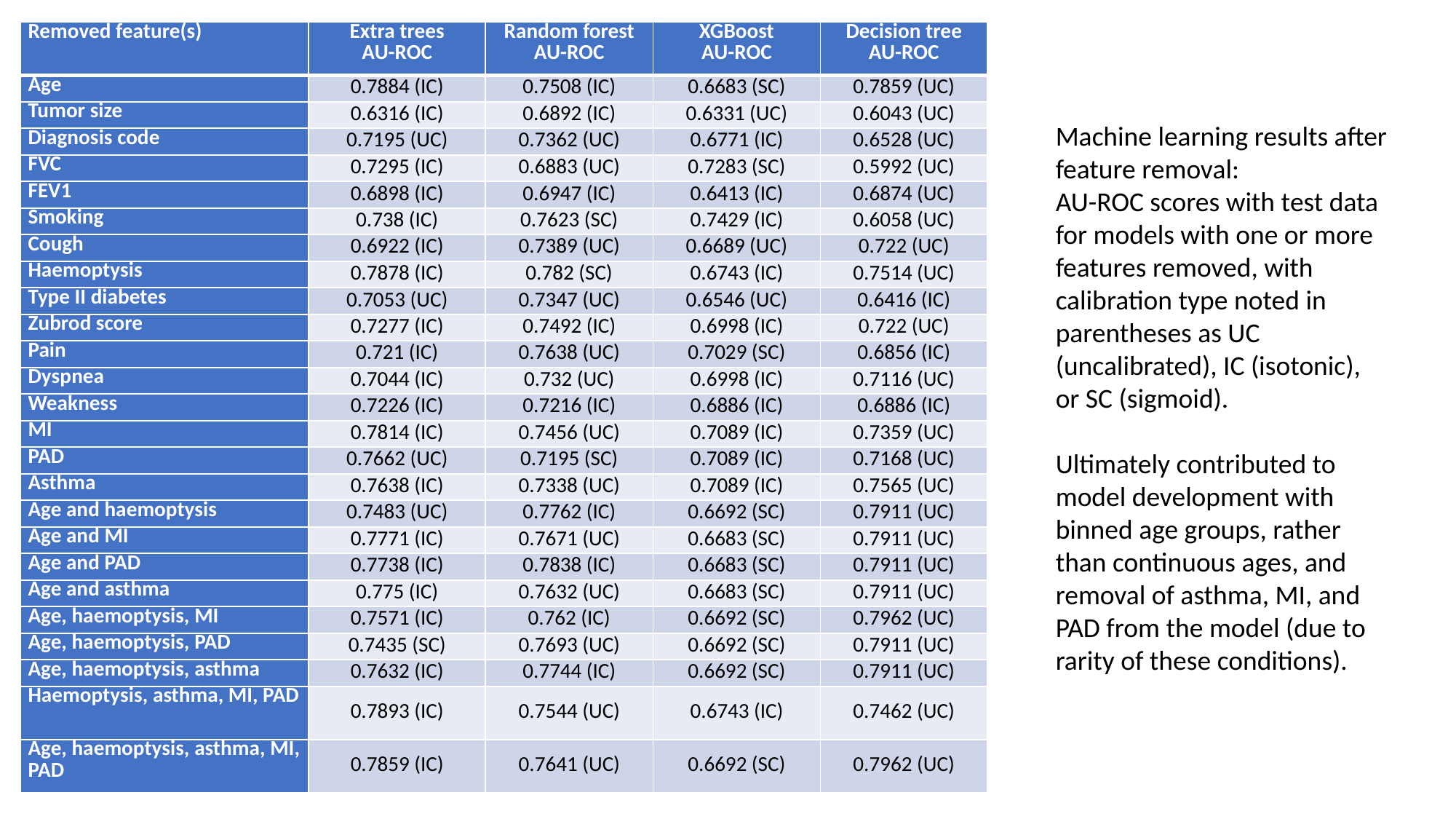

| Removed feature(s) | Extra trees AU-ROC | Random forest AU-ROC | XGBoost AU-ROC | Decision tree AU-ROC |
| --- | --- | --- | --- | --- |
| Age | 0.7884 (IC) | 0.7508 (IC) | 0.6683 (SC) | 0.7859 (UC) |
| Tumor size | 0.6316 (IC) | 0.6892 (IC) | 0.6331 (UC) | 0.6043 (UC) |
| Diagnosis code | 0.7195 (UC) | 0.7362 (UC) | 0.6771 (IC) | 0.6528 (UC) |
| FVC | 0.7295 (IC) | 0.6883 (UC) | 0.7283 (SC) | 0.5992 (UC) |
| FEV1 | 0.6898 (IC) | 0.6947 (IC) | 0.6413 (IC) | 0.6874 (UC) |
| Smoking | 0.738 (IC) | 0.7623 (SC) | 0.7429 (IC) | 0.6058 (UC) |
| Cough | 0.6922 (IC) | 0.7389 (UC) | 0.6689 (UC) | 0.722 (UC) |
| Haemoptysis | 0.7878 (IC) | 0.782 (SC) | 0.6743 (IC) | 0.7514 (UC) |
| Type II diabetes | 0.7053 (UC) | 0.7347 (UC) | 0.6546 (UC) | 0.6416 (IC) |
| Zubrod score | 0.7277 (IC) | 0.7492 (IC) | 0.6998 (IC) | 0.722 (UC) |
| Pain | 0.721 (IC) | 0.7638 (UC) | 0.7029 (SC) | 0.6856 (IC) |
| Dyspnea | 0.7044 (IC) | 0.732 (UC) | 0.6998 (IC) | 0.7116 (UC) |
| Weakness | 0.7226 (IC) | 0.7216 (IC) | 0.6886 (IC) | 0.6886 (IC) |
| MI | 0.7814 (IC) | 0.7456 (UC) | 0.7089 (IC) | 0.7359 (UC) |
| PAD | 0.7662 (UC) | 0.7195 (SC) | 0.7089 (IC) | 0.7168 (UC) |
| Asthma | 0.7638 (IC) | 0.7338 (UC) | 0.7089 (IC) | 0.7565 (UC) |
| Age and haemoptysis | 0.7483 (UC) | 0.7762 (IC) | 0.6692 (SC) | 0.7911 (UC) |
| Age and MI | 0.7771 (IC) | 0.7671 (UC) | 0.6683 (SC) | 0.7911 (UC) |
| Age and PAD | 0.7738 (IC) | 0.7838 (IC) | 0.6683 (SC) | 0.7911 (UC) |
| Age and asthma | 0.775 (IC) | 0.7632 (UC) | 0.6683 (SC) | 0.7911 (UC) |
| Age, haemoptysis, MI | 0.7571 (IC) | 0.762 (IC) | 0.6692 (SC) | 0.7962 (UC) |
| Age, haemoptysis, PAD | 0.7435 (SC) | 0.7693 (UC) | 0.6692 (SC) | 0.7911 (UC) |
| Age, haemoptysis, asthma | 0.7632 (IC) | 0.7744 (IC) | 0.6692 (SC) | 0.7911 (UC) |
| Haemoptysis, asthma, MI, PAD | 0.7893 (IC) | 0.7544 (UC) | 0.6743 (IC) | 0.7462 (UC) |
| Age, haemoptysis, asthma, MI, PAD | 0.7859 (IC) | 0.7641 (UC) | 0.6692 (SC) | 0.7962 (UC) |
Machine learning results after feature removal:
AU-ROC scores with test data for models with one or more features removed, with calibration type noted in parentheses as UC (uncalibrated), IC (isotonic), or SC (sigmoid).

Ultimately contributed to model development with binned age groups, rather than continuous ages, and removal of asthma, MI, and PAD from the model (due to rarity of these conditions).